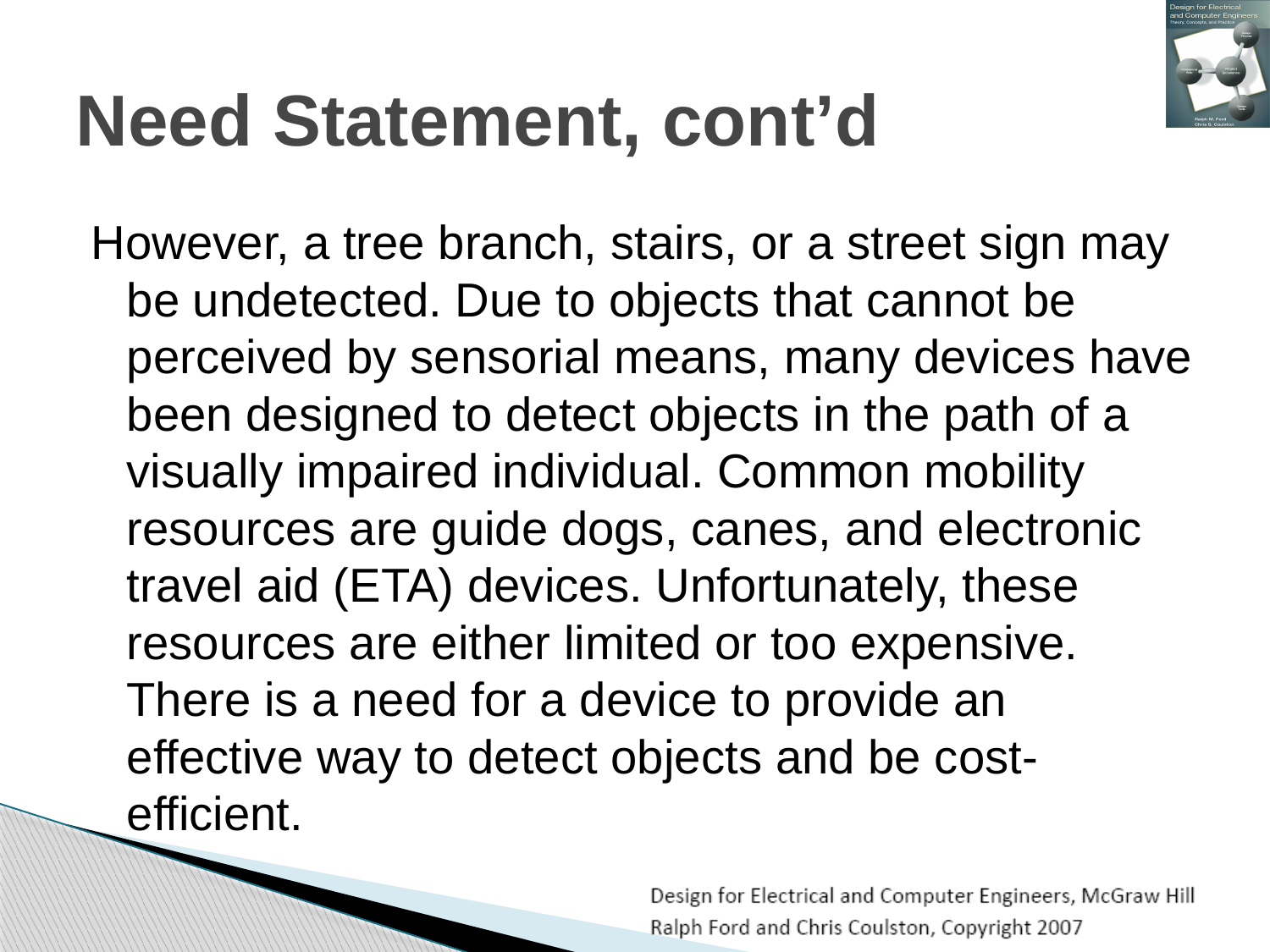

# Need Statement, cont’d
However, a tree branch, stairs, or a street sign may be undetected. Due to objects that cannot be perceived by sensorial means, many devices have been designed to detect objects in the path of a visually impaired individual. Common mobility resources are guide dogs, canes, and electronic travel aid (ETA) devices. Unfortunately, these resources are either limited or too expensive. There is a need for a device to provide an effective way to detect objects and be cost-efficient.